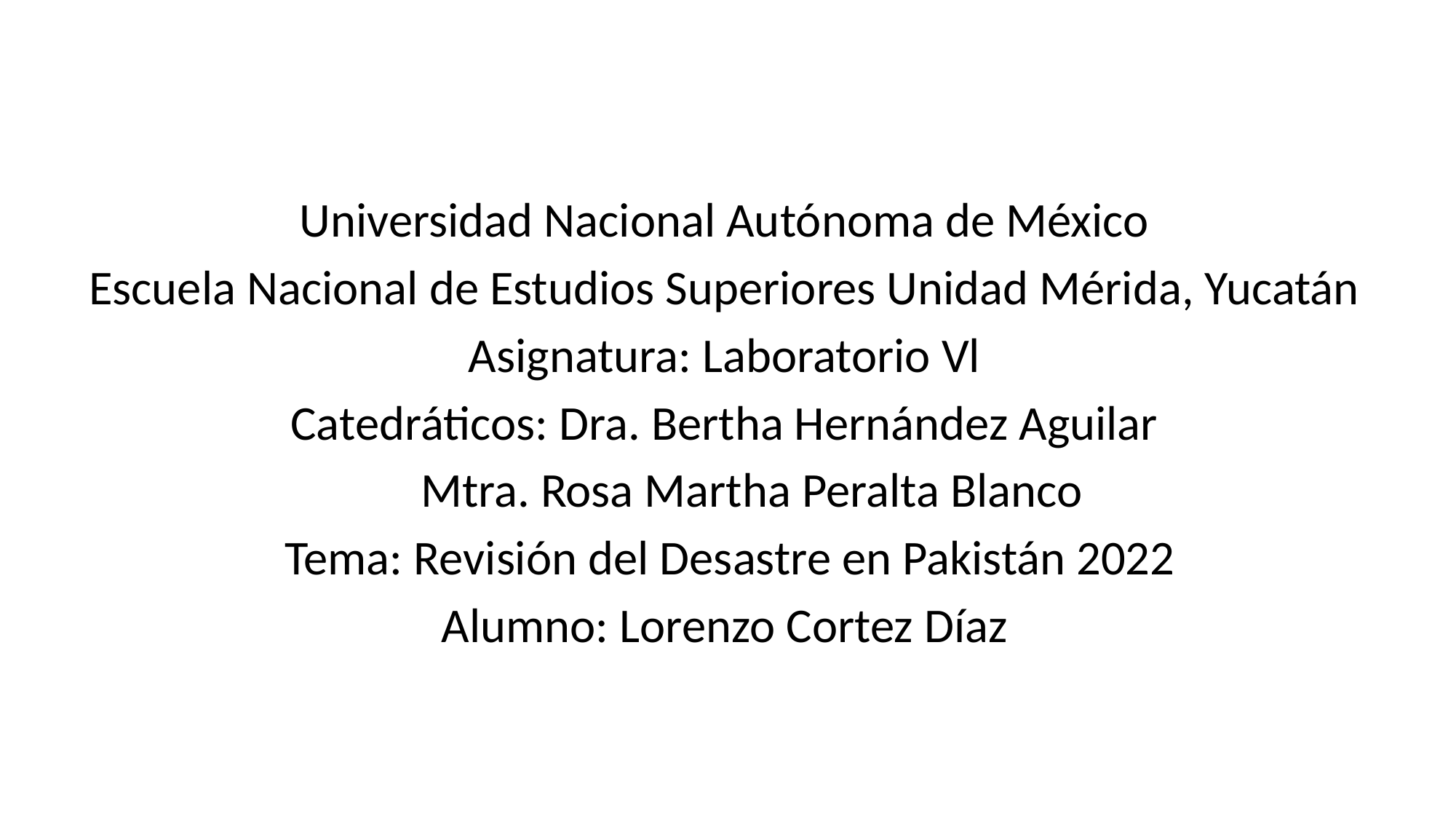

Universidad Nacional Autónoma de México
Escuela Nacional de Estudios Superiores Unidad Mérida, Yucatán
Asignatura: Laboratorio Vl
Catedráticos: Dra. Bertha Hernández Aguilar
     Mtra. Rosa Martha Peralta Blanco
Tema: Revisión del Desastre en Pakistán 2022
Alumno: Lorenzo Cortez Díaz